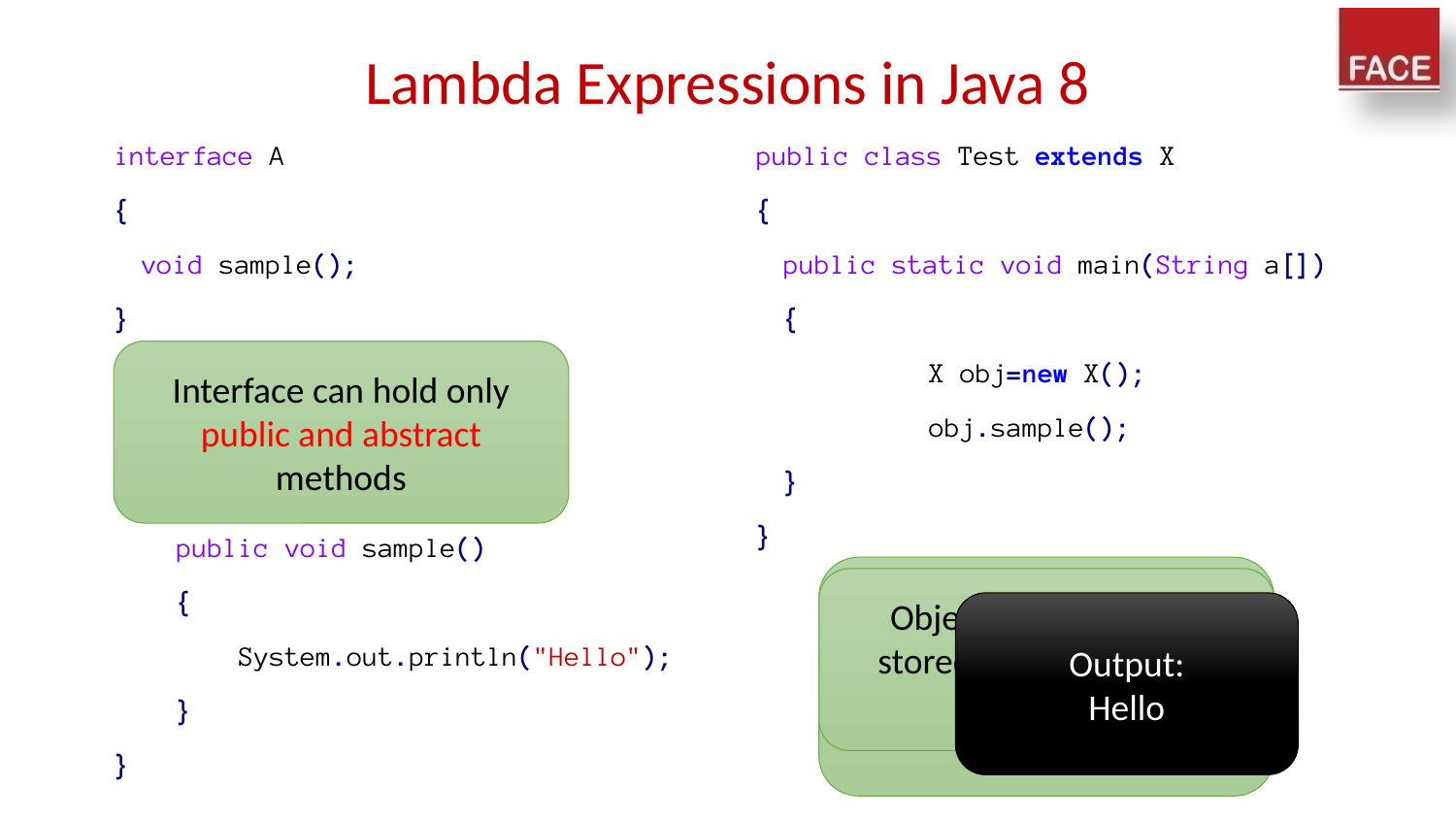

# Lambda Expressions in Java 8
interface A
{
	void sample();
}

class X implements A
{
    public void sample()
    {
        System.out.println("Hello");
    }
}
public class Test extends X
{
	public static void main(String a[])
	{
		X obj=new X();
		obj.sample();
	}
}
Interface can hold only public and abstract methods
Class implementing the interface should hold the definition of the abstract method
Object is created and stored in the reference variable
Output:
Hello